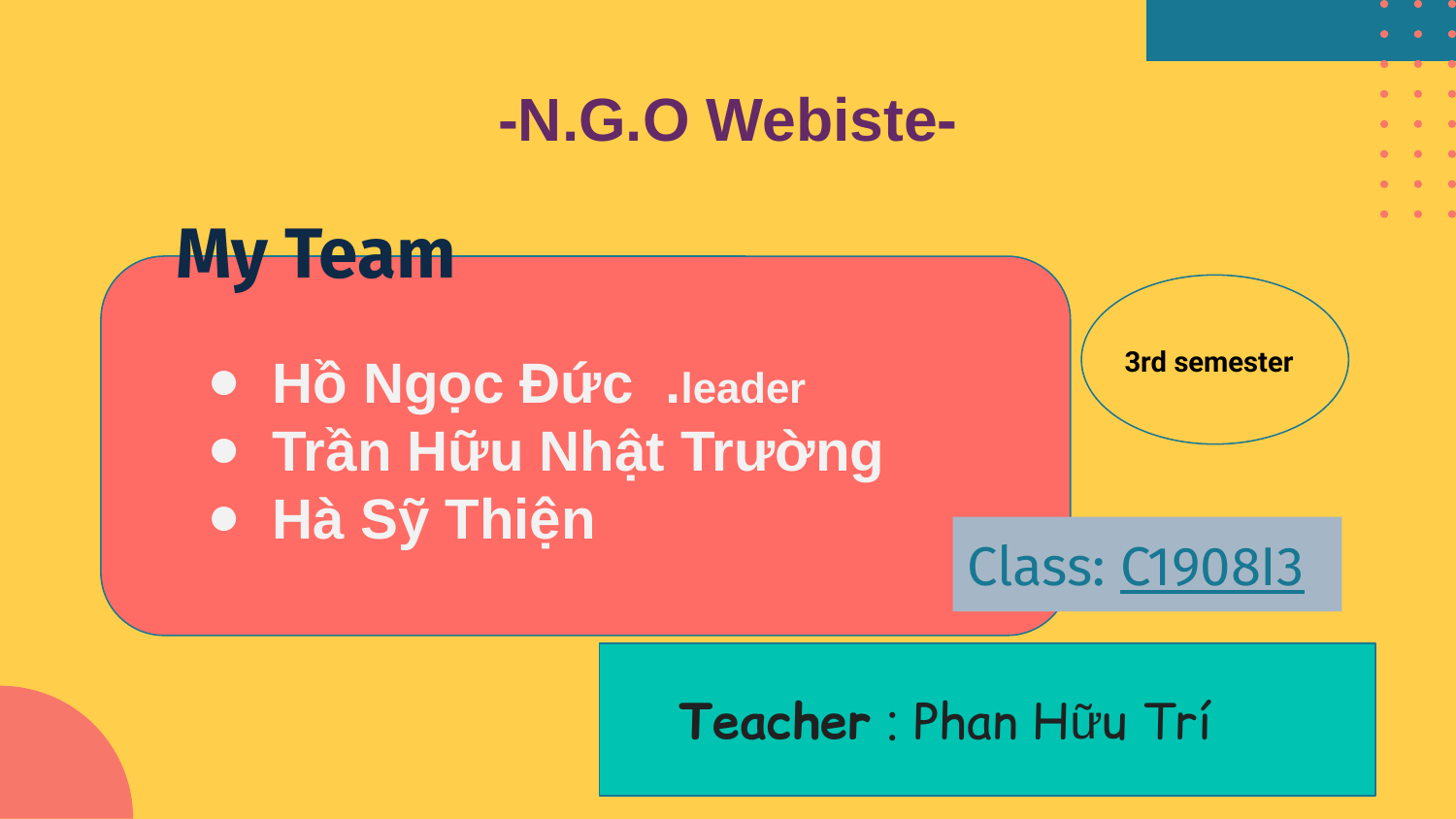

# -N.G.O Webiste-
My Team

3rd semester
Hồ Ngọc Đức  .leader
Trần Hữu Nhật Trường
Hà Sỹ Thiện
Class: C1908I3

Teacher : Phan Hữu Trí
https://www.google.com/url?q=http://bit.ly/2Tynxth&sa=D&source=editors&ust=1625646429376000&usg=AOvVaw0tGJ1pidp_OirC2uQDVxvR